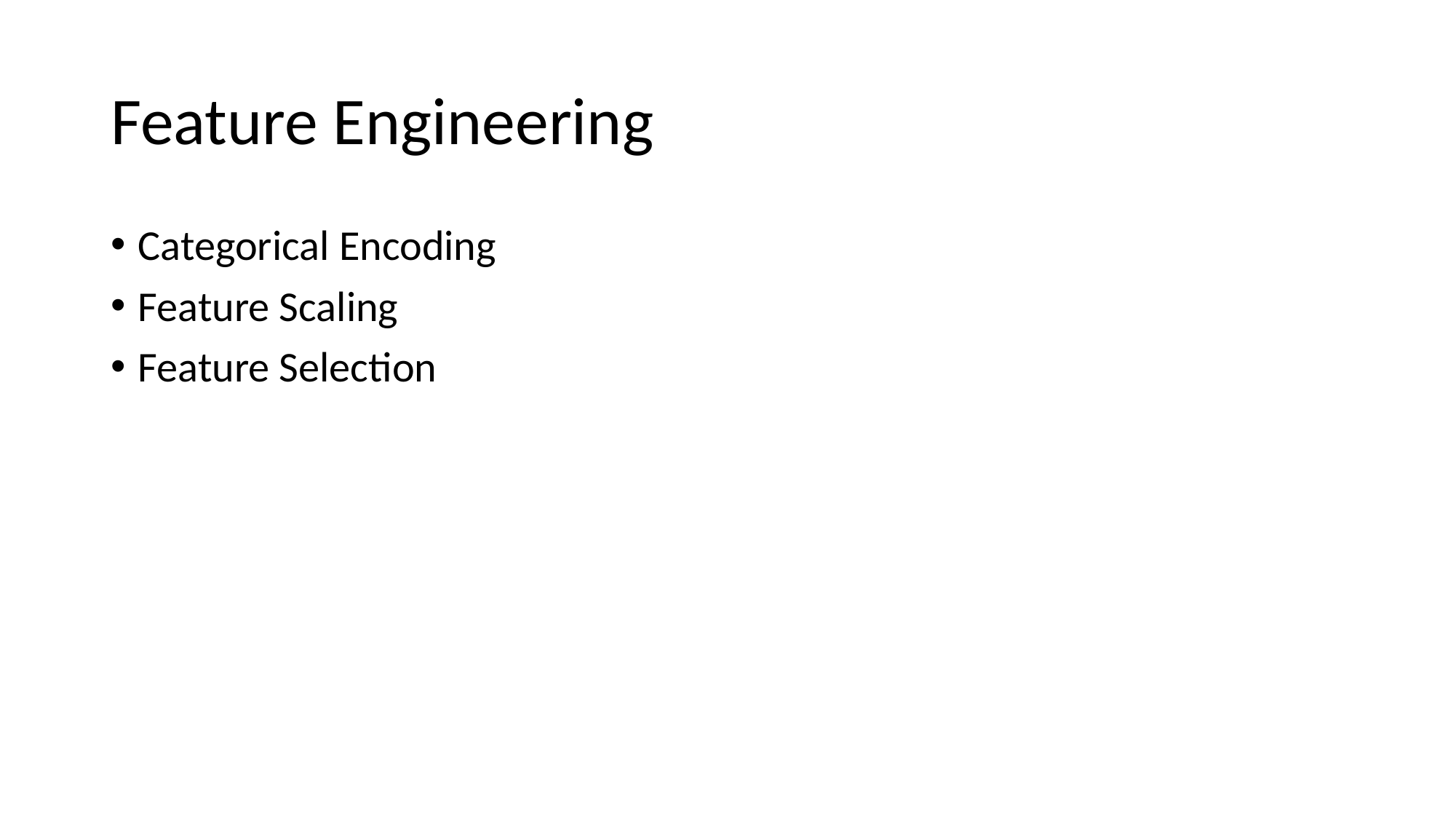

# Feature Engineering
Categorical Encoding
Feature Scaling
Feature Selection